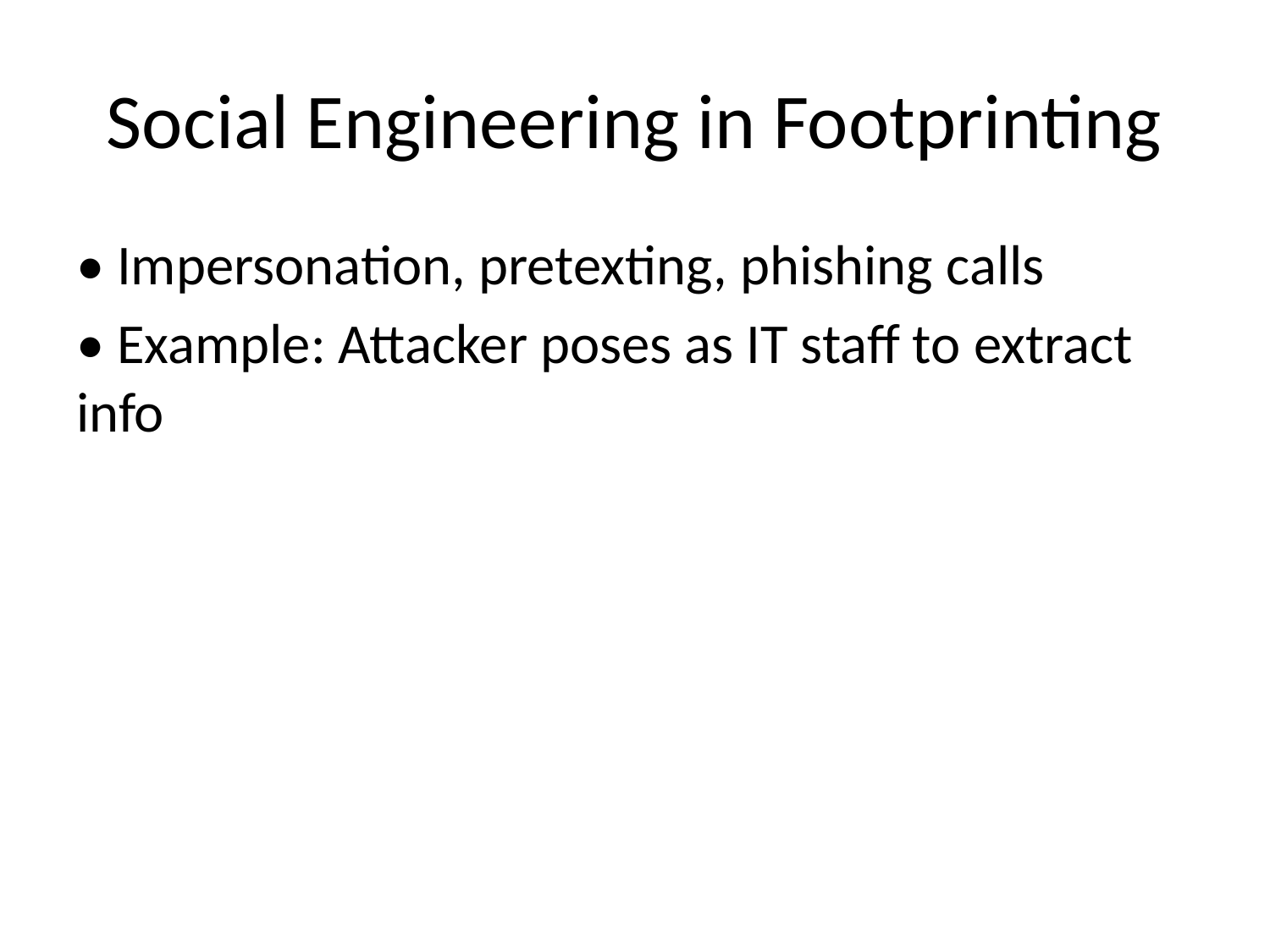

# Social Engineering in Footprinting
• Impersonation, pretexting, phishing calls
• Example: Attacker poses as IT staff to extract info